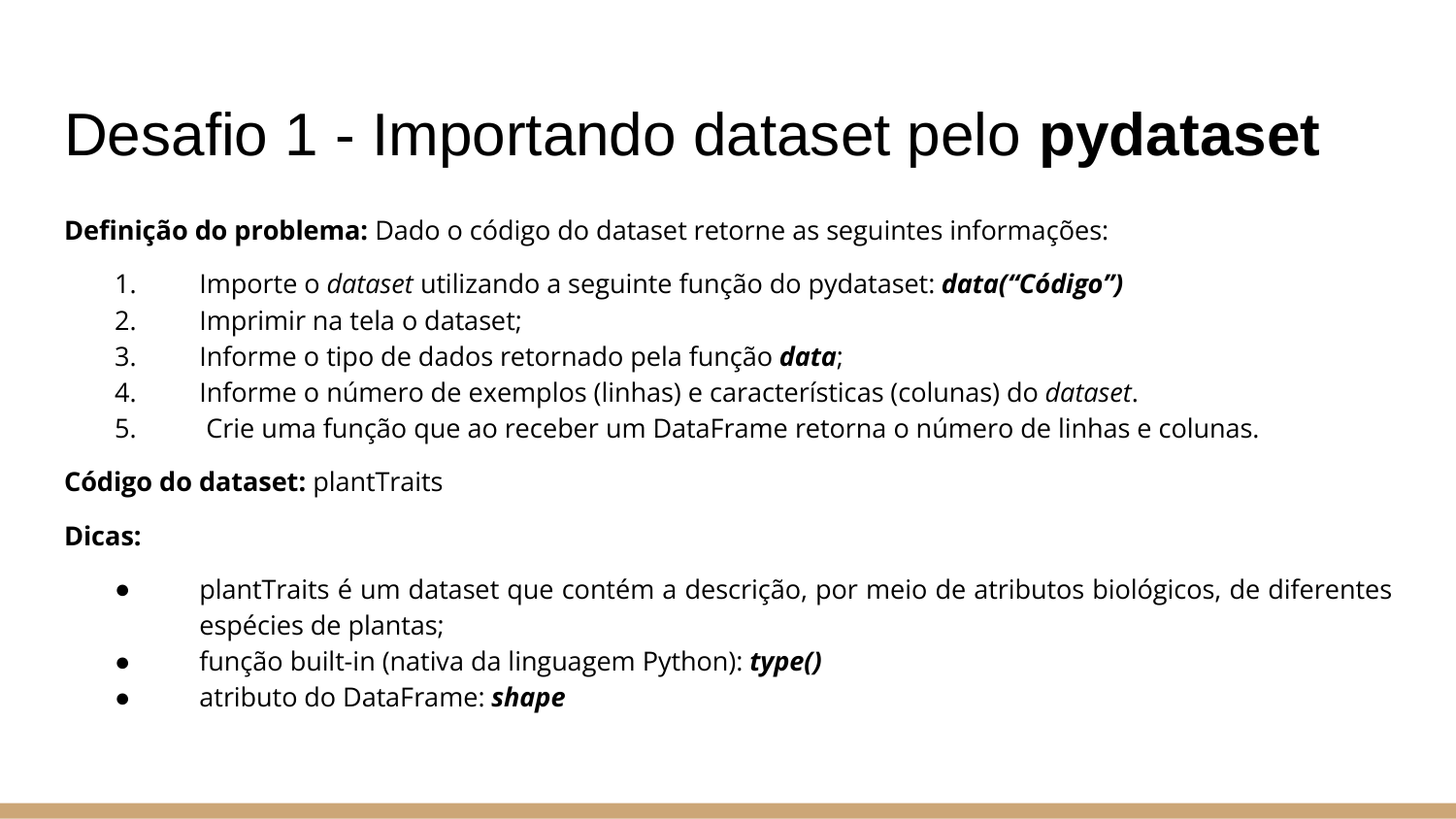

# Desafio 1 - Importando dataset pelo pydataset
Definição do problema: Dado o código do dataset retorne as seguintes informações:
Importe o dataset utilizando a seguinte função do pydataset: data(“Código”)
Imprimir na tela o dataset;
Informe o tipo de dados retornado pela função data;
Informe o número de exemplos (linhas) e características (colunas) do dataset.
 Crie uma função que ao receber um DataFrame retorna o número de linhas e colunas.
Código do dataset: plantTraits
Dicas:
plantTraits é um dataset que contém a descrição, por meio de atributos biológicos, de diferentes espécies de plantas;
função built-in (nativa da linguagem Python): type()
atributo do DataFrame: shape